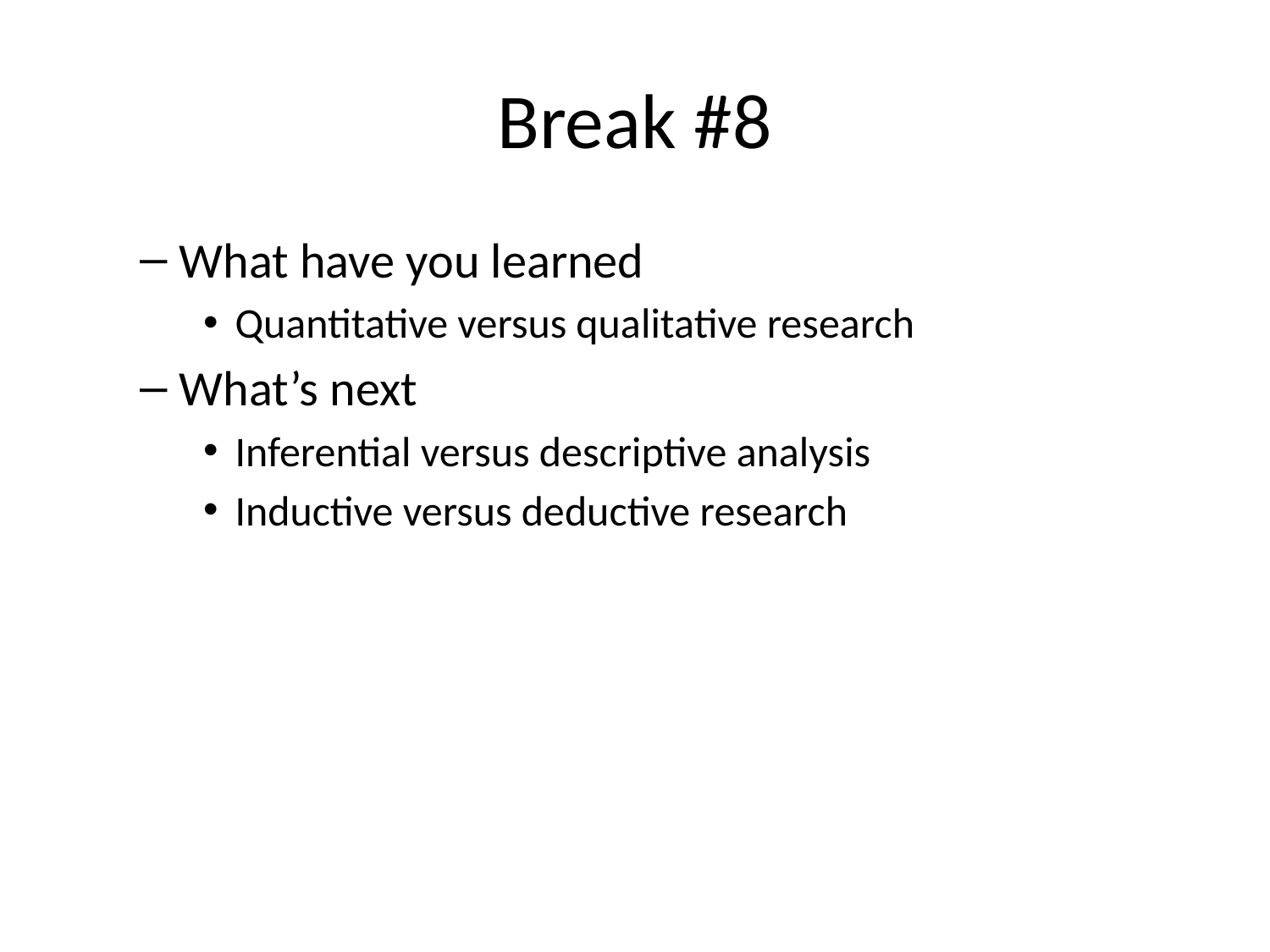

# Break #8
What have you learned
Quantitative versus qualitative research
What’s next
Inferential versus descriptive analysis
Inductive versus deductive research